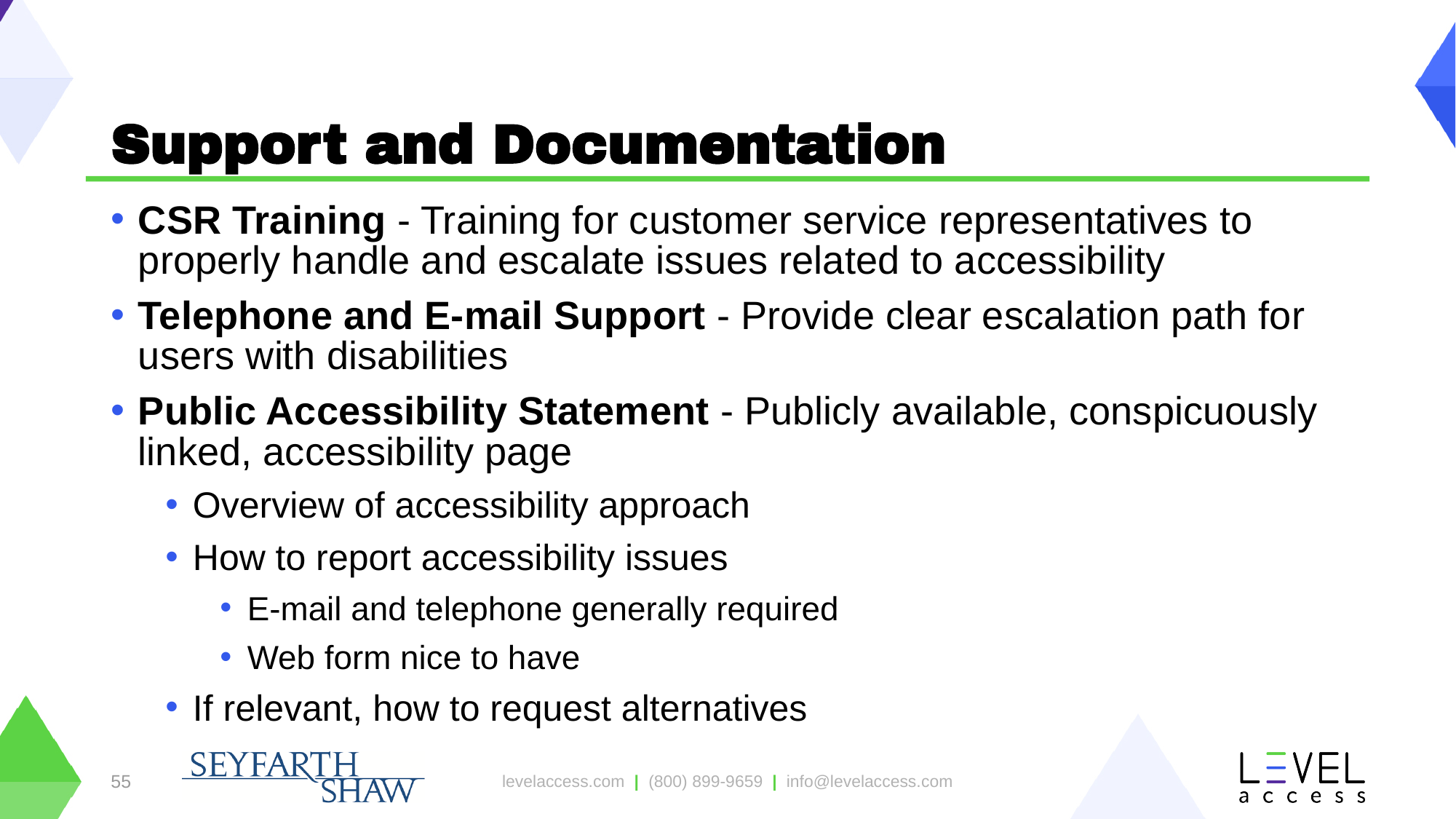

# Support and Documentation

CSR Training - Training for customer service representatives to properly handle and escalate issues related to accessibility
Telephone and E-mail Support - Provide clear escalation path for users with disabilities
Public Accessibility Statement - Publicly available, conspicuously linked, accessibility page
Overview of accessibility approach
How to report accessibility issues
E-mail and telephone generally required
Web form nice to have
If relevant, how to request alternatives
55
levelaccess.com  |  (800) 899-9659  |  info@levelaccess.com